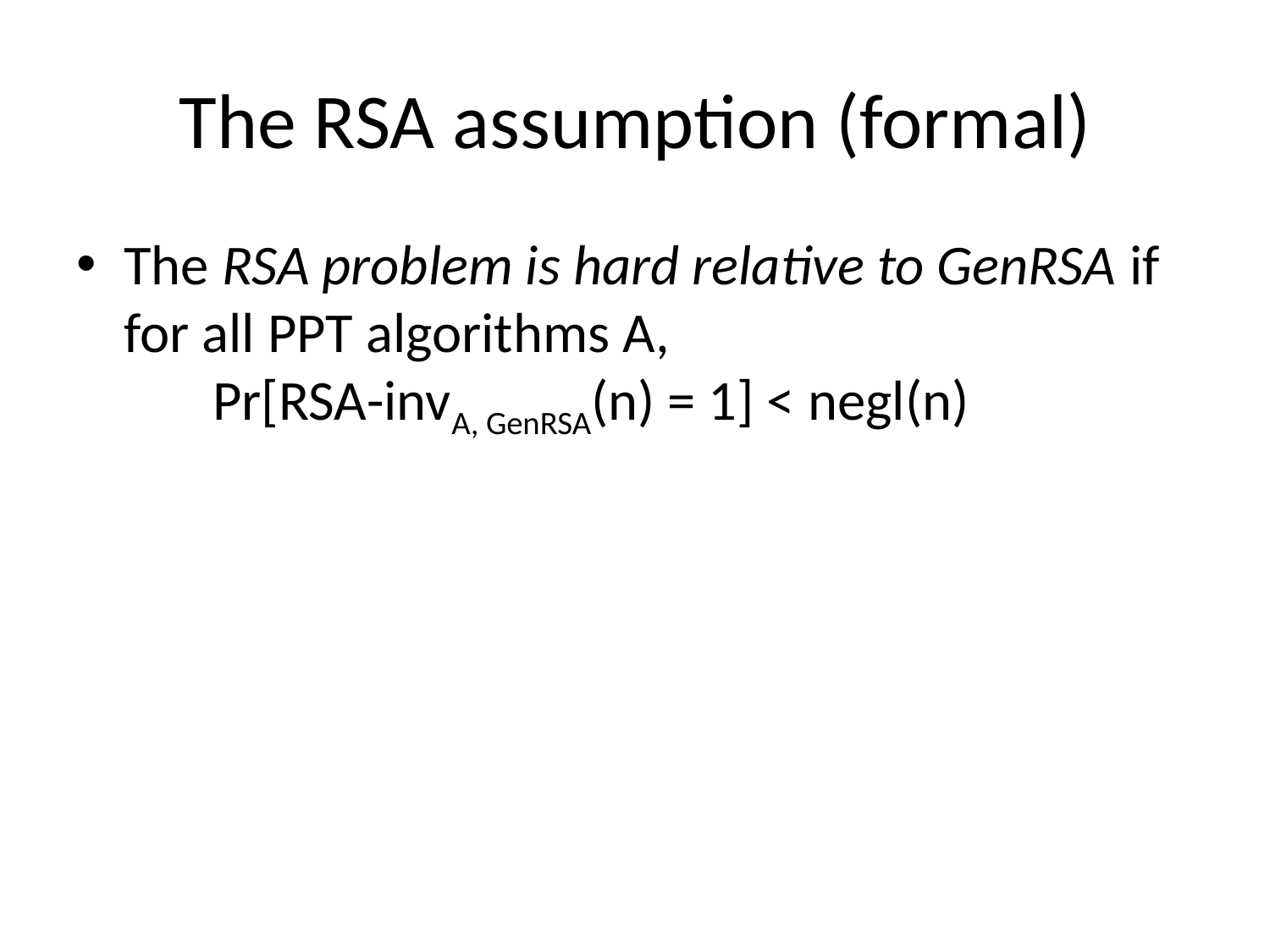

# The RSA assumption (formal)
The RSA problem is hard relative to GenRSA if for all PPT algorithms A,
       Pr[RSA-invA, GenRSA(n) = 1] < negl(n)